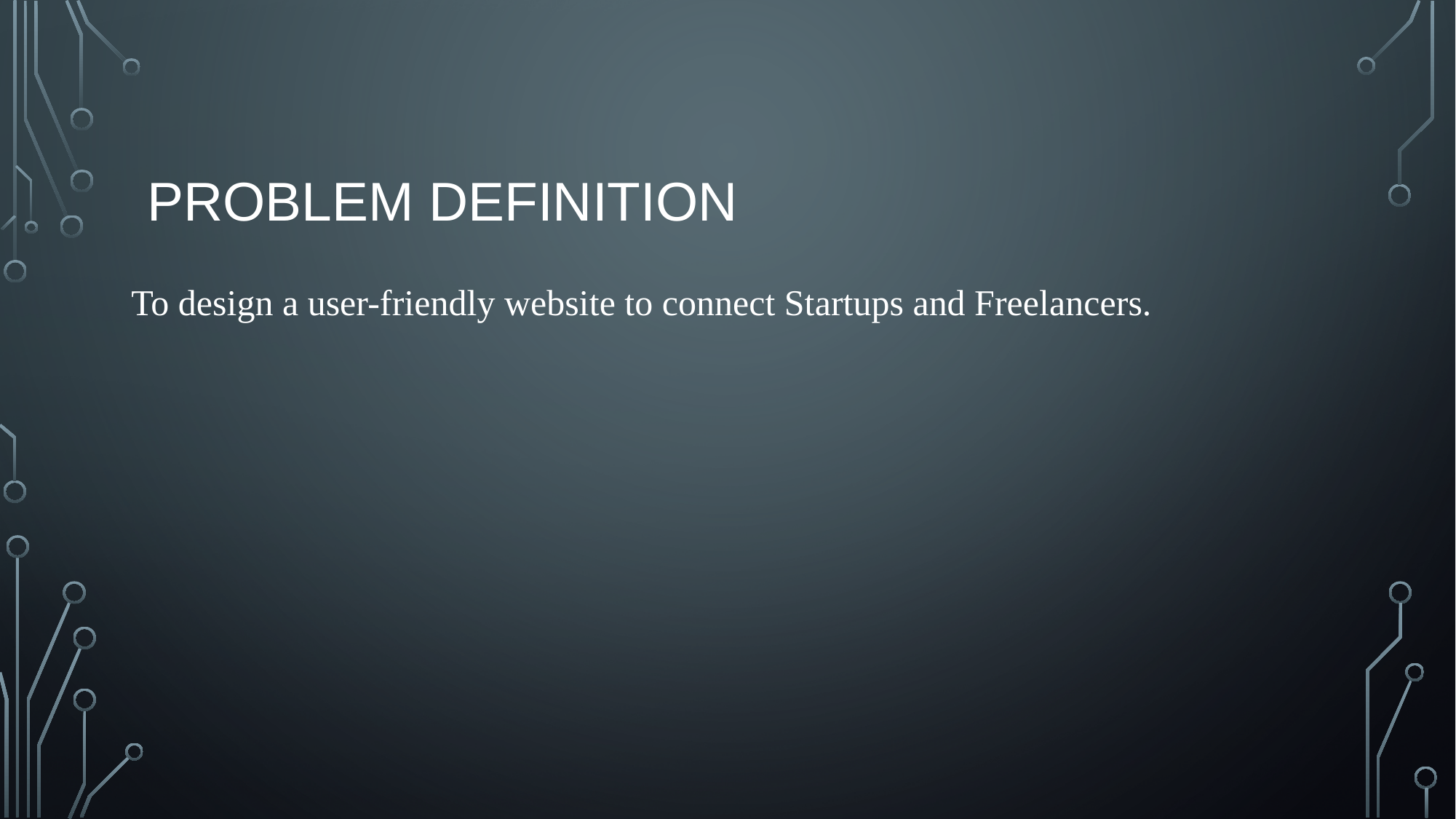

# Problem Definition
To design a user-friendly website to connect Startups and Freelancers.